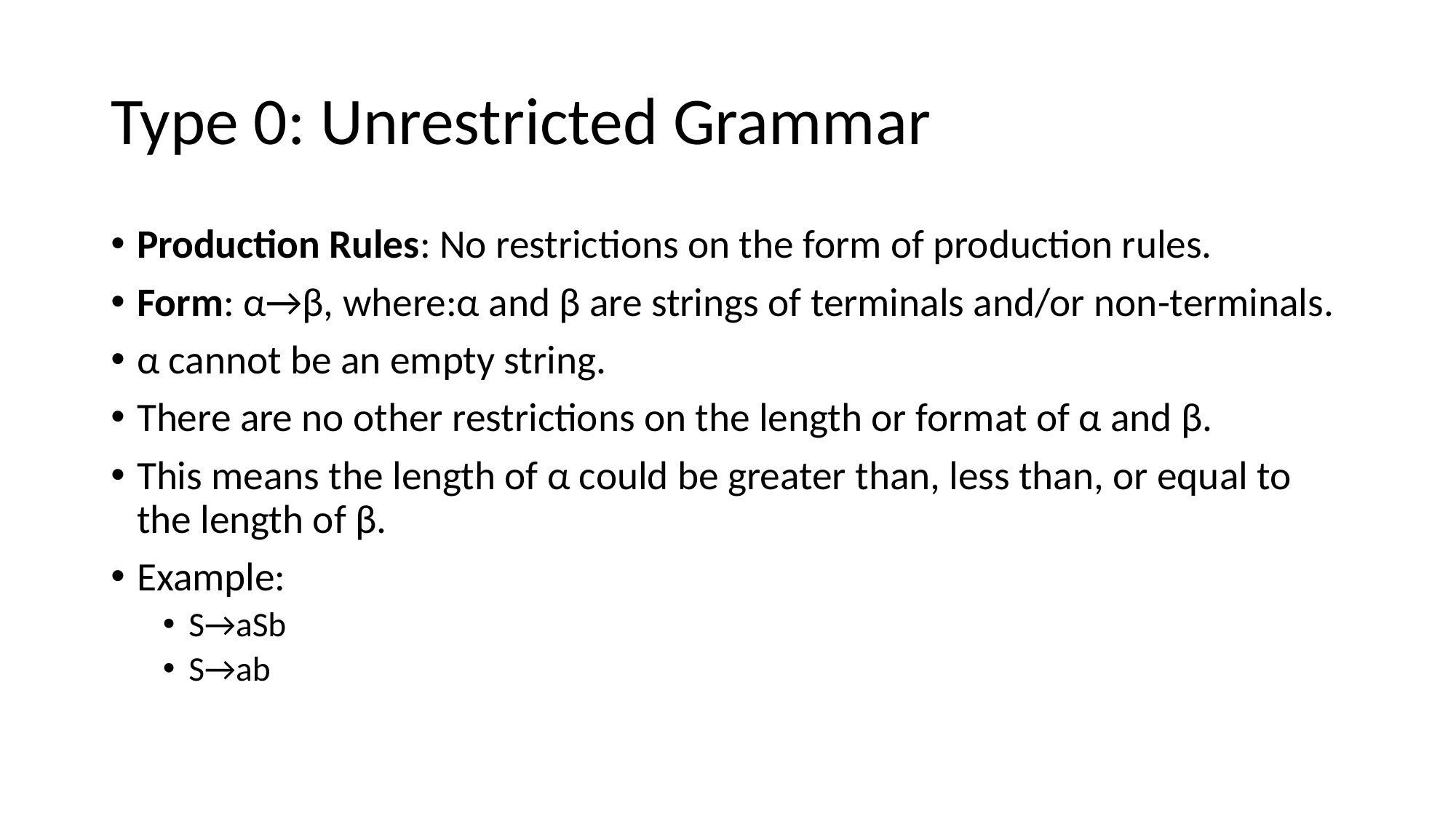

# Type 0: Unrestricted Grammar
Production Rules: No restrictions on the form of production rules.
Form: α→β, where:α and β are strings of terminals and/or non-terminals.
α cannot be an empty string.
There are no other restrictions on the length or format of α and β.
This means the length of α could be greater than, less than, or equal to the length of β.
Example:
S→aSb
S→ab